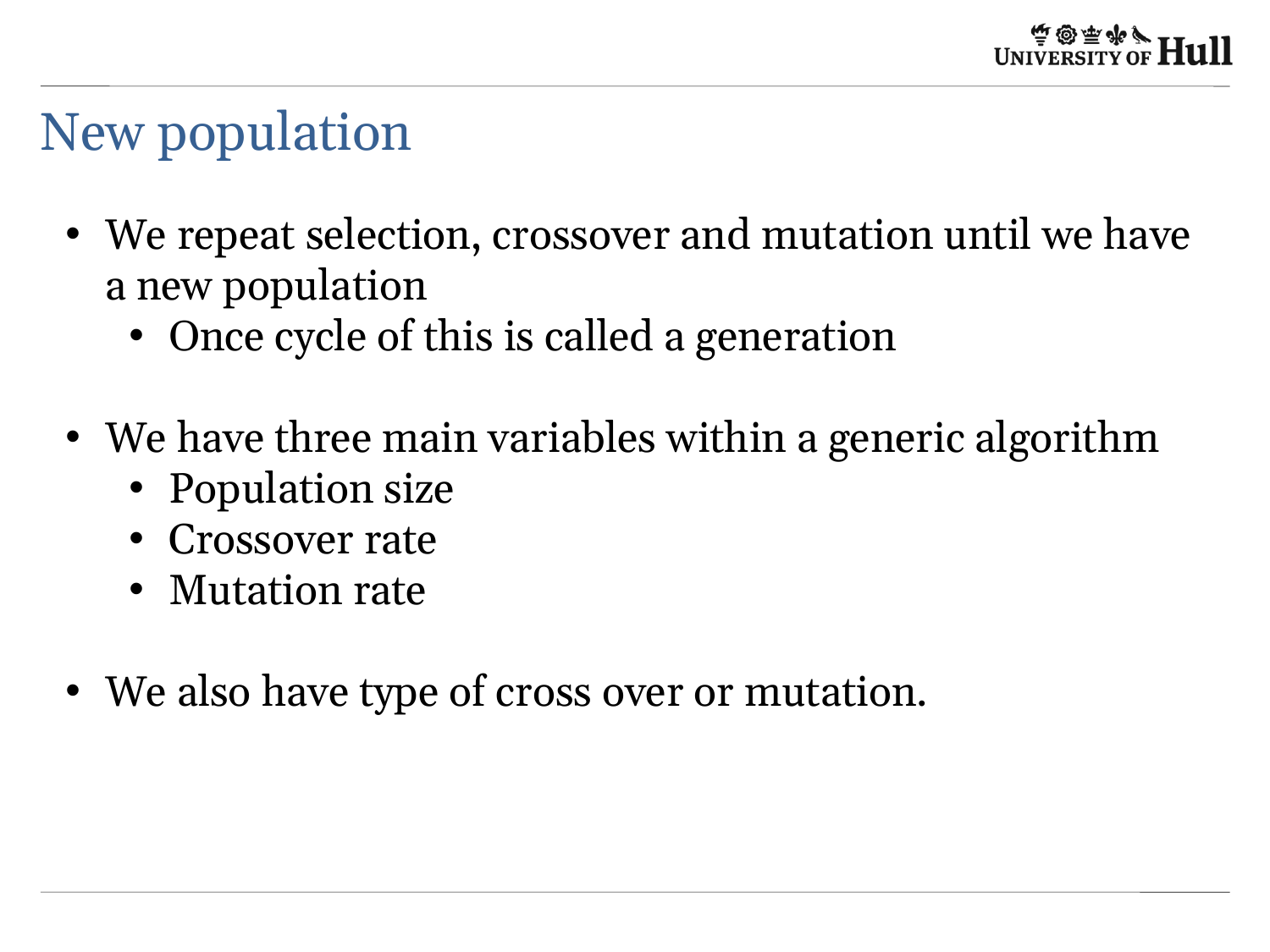

# New population
We repeat selection, crossover and mutation until we have a new population
Once cycle of this is called a generation

We have three main variables within a generic algorithm
Population size
Crossover rate
Mutation rate

We also have type of cross over or mutation.